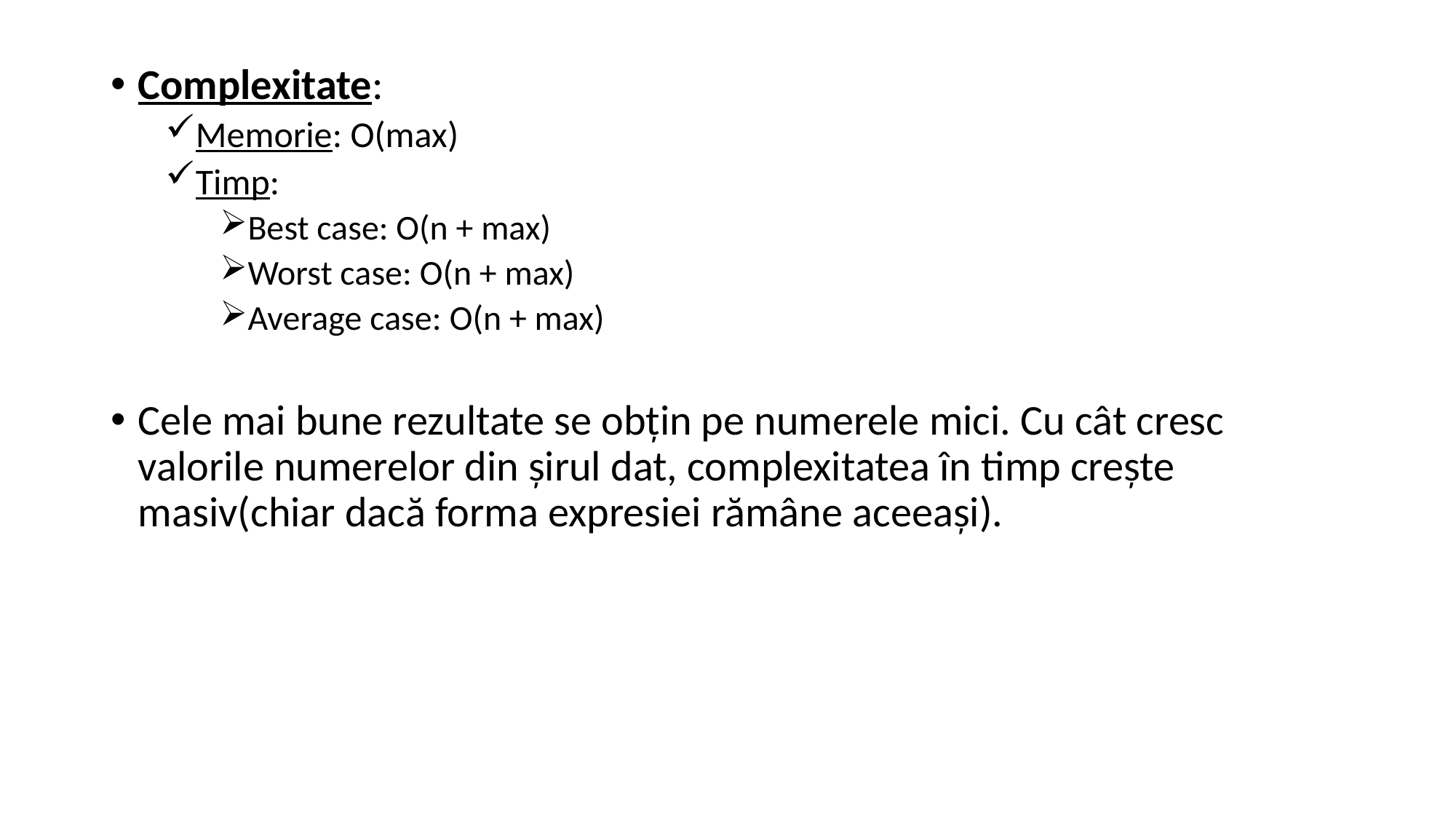

Complexitate:
Memorie: O(max)
Timp:
Best case: O(n + max)
Worst case: O(n + max)
Average case: O(n + max)

Cele mai bune rezultate se obţin pe numerele mici. Cu cât cresc valorile numerelor din şirul dat, complexitatea în timp creşte masiv(chiar dacă forma expresiei rămâne aceeaşi).